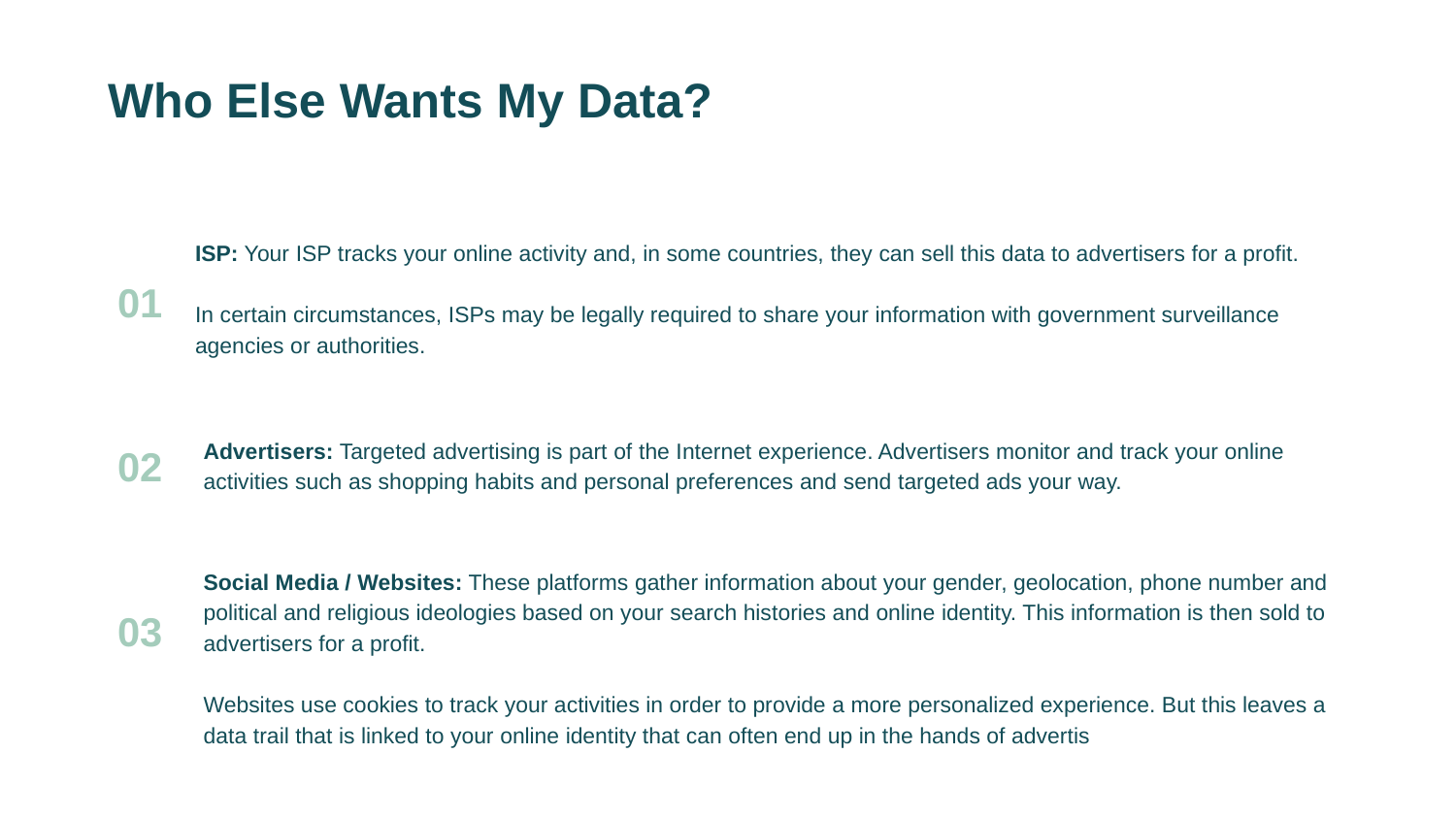

# Who Else Wants My Data?
ISP: Your ISP tracks your online activity and, in some countries, they can sell this data to advertisers for a profit.

In certain circumstances, ISPs may be legally required to share your information with government surveillance agencies or authorities.
Advertisers: Targeted advertising is part of the Internet experience. Advertisers monitor and track your online activities such as shopping habits and personal preferences and send targeted ads your way.
Social Media / Websites: These platforms gather information about your gender, geolocation, phone number and political and religious ideologies based on your search histories and online identity. This information is then sold to advertisers for a profit.

Websites use cookies to track your activities in order to provide a more personalized experience. But this leaves a data trail that is linked to your online identity that can often end up in the hands of advertis